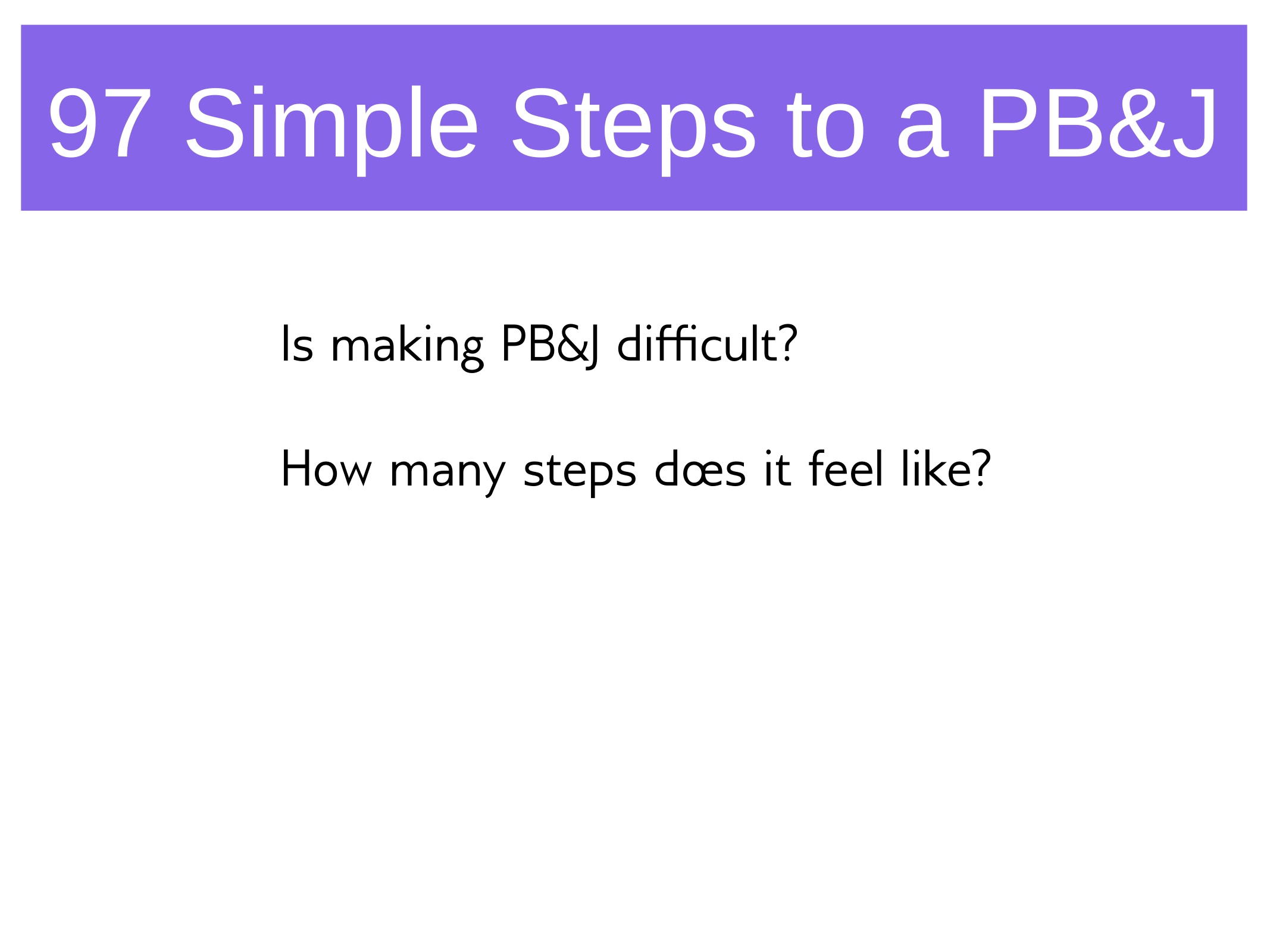

97 Simple Steps to a PB&J
Is making PB&J difficult?

How many steps does it feel like?